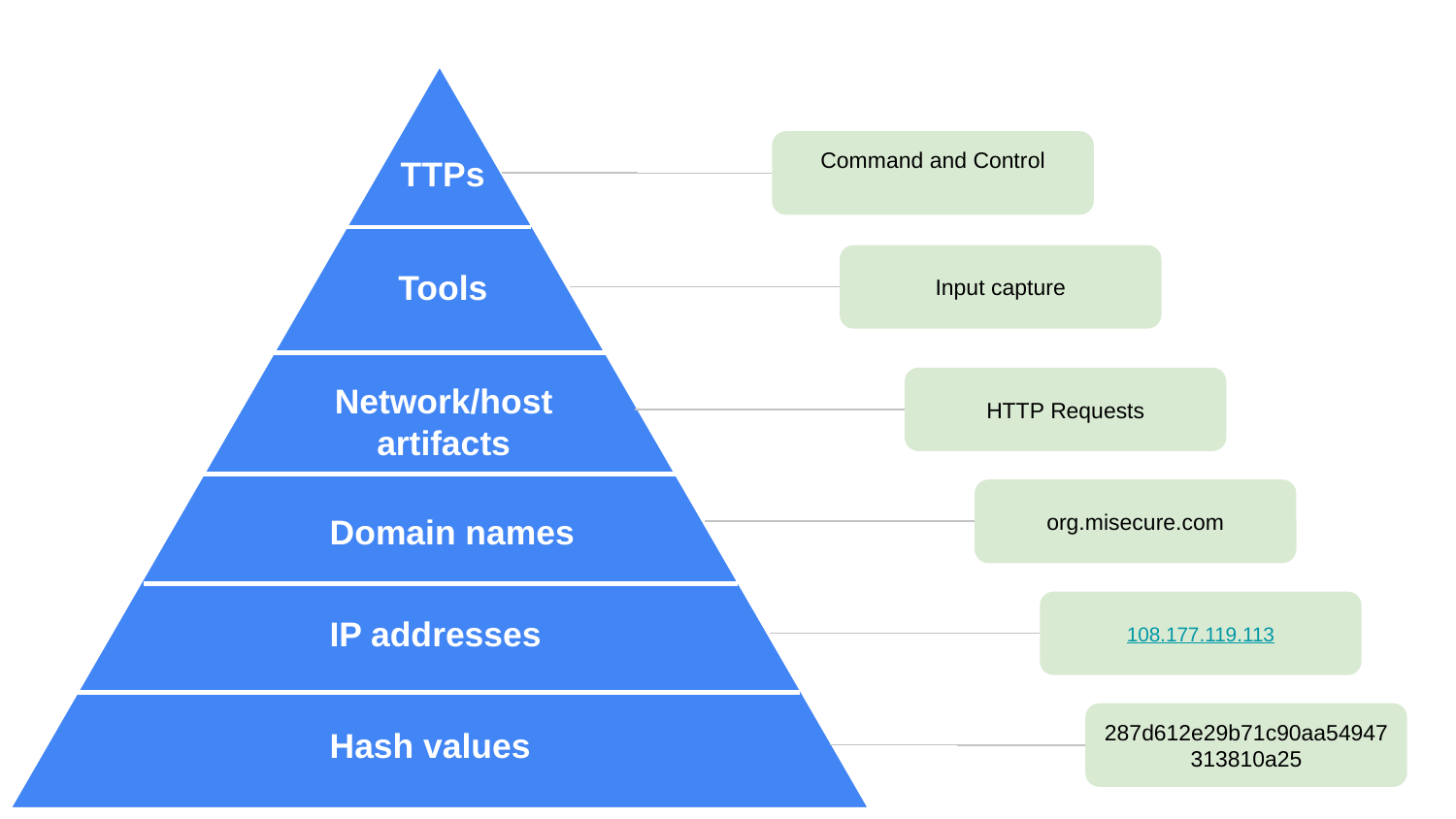

Command and Control

TTPs
Input capture
Tools
Network/host artifacts
HTTP Requests
org.misecure.com
Domain names
108.177.119.113
IP addresses
287d612e29b71c90aa54947313810a25
Hash values